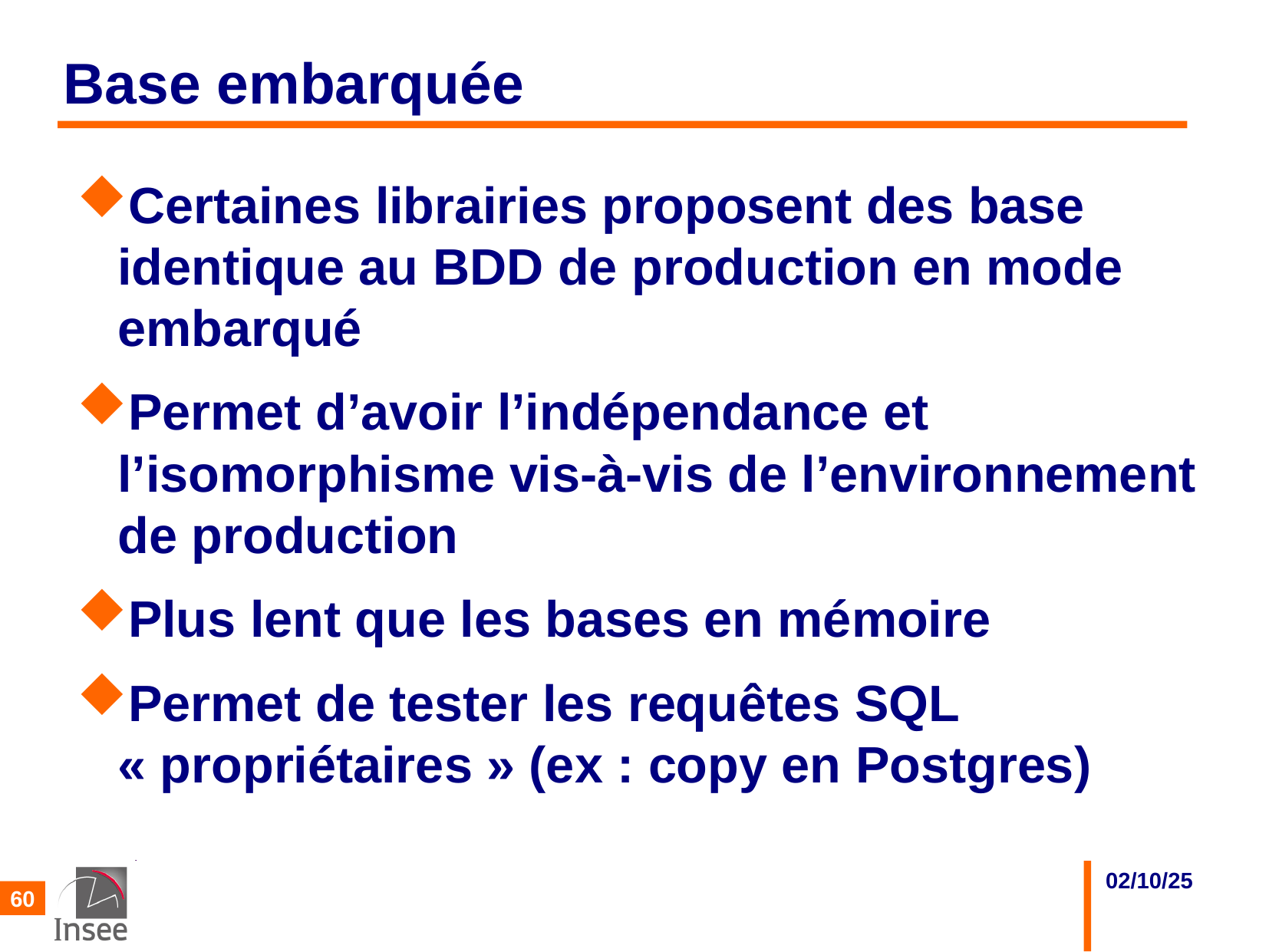

# Base embarquée

Certaines librairies proposent des base identique au BDD de production en mode embarqué
Permet d’avoir l’indépendance et l’isomorphisme vis-à-vis de l’environnement de production
Plus lent que les bases en mémoire
Permet de tester les requêtes SQL « propriétaires » (ex : copy en Postgres)
02/10/25
60